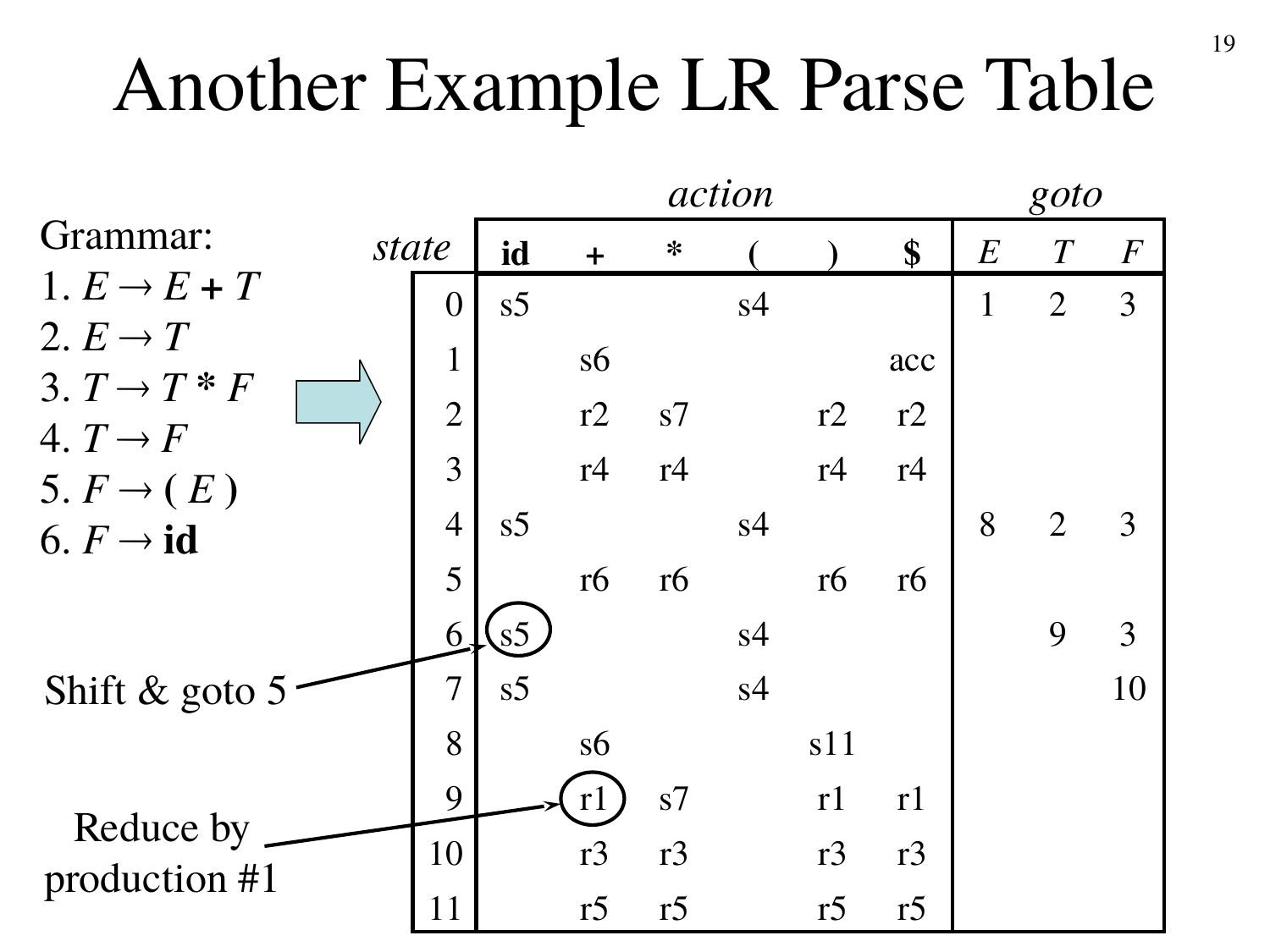

# Another Example LR Parse Table
19
action
goto
Grammar:
1. E → E + T
2. E → T
3. T → T * F
4. T → F
5. F → ( E )
6. F → id
state
| id | + | \* | ( | ) | $ |
| --- | --- | --- | --- | --- | --- |
| E | T | F |
| --- | --- | --- |
| 0 |
| --- |
| 1 |
| 2 |
| 3 |
| 4 |
| 5 |
| 6 |
| 7 |
| 8 |
| 9 |
| 10 |
| 11 |
| s5 |  |  | s4 |  |  |
| --- | --- | --- | --- | --- | --- |
|  | s6 |  |  |  | acc |
|  | r2 | s7 |  | r2 | r2 |
|  | r4 | r4 |  | r4 | r4 |
| s5 |  |  | s4 |  |  |
|  | r6 | r6 |  | r6 | r6 |
| s5 |  |  | s4 |  |  |
| s5 |  |  | s4 |  |  |
|  | s6 |  |  | s11 |  |
|  | r1 | s7 |  | r1 | r1 |
|  | r3 | r3 |  | r3 | r3 |
|  | r5 | r5 |  | r5 | r5 |
| 1 | 2 | 3 |
| --- | --- | --- |
|  |  |  |
|  |  |  |
|  |  |  |
| 8 | 2 | 3 |
|  |  |  |
|  | 9 | 3 |
|  |  | 10 |
|  |  |  |
|  |  |  |
|  |  |  |
|  |  |  |

Shift & goto 5

Reduce by
production #1